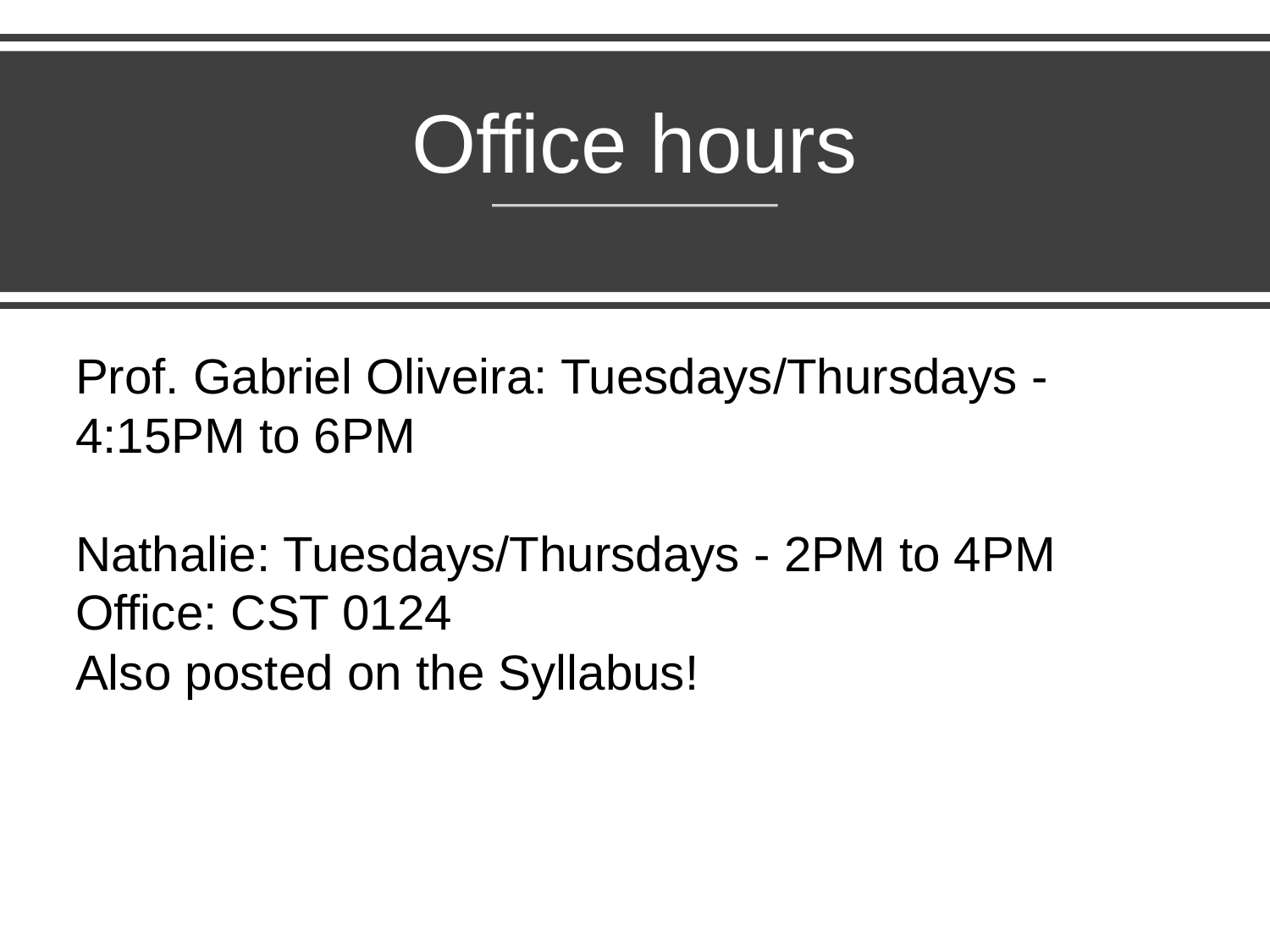

# Office hours
Prof. Gabriel Oliveira: Tuesdays/Thursdays - 4:15PM to 6PM

Nathalie: Tuesdays/Thursdays - 2PM to 4PM
Office: CST 0124
Also posted on the Syllabus!